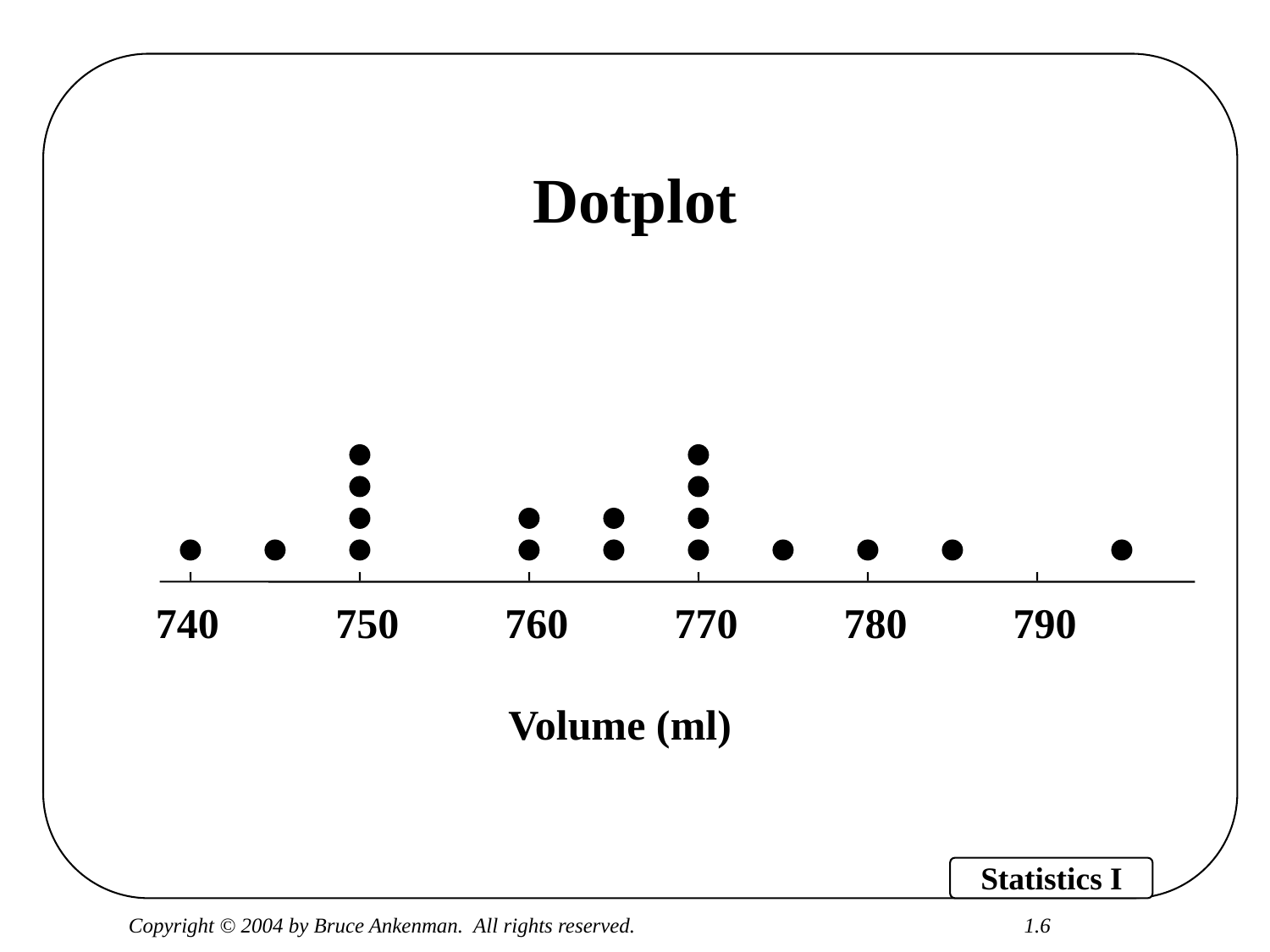

# Dotplot

            740           750          760          770          780          790

                                             Volume (ml)